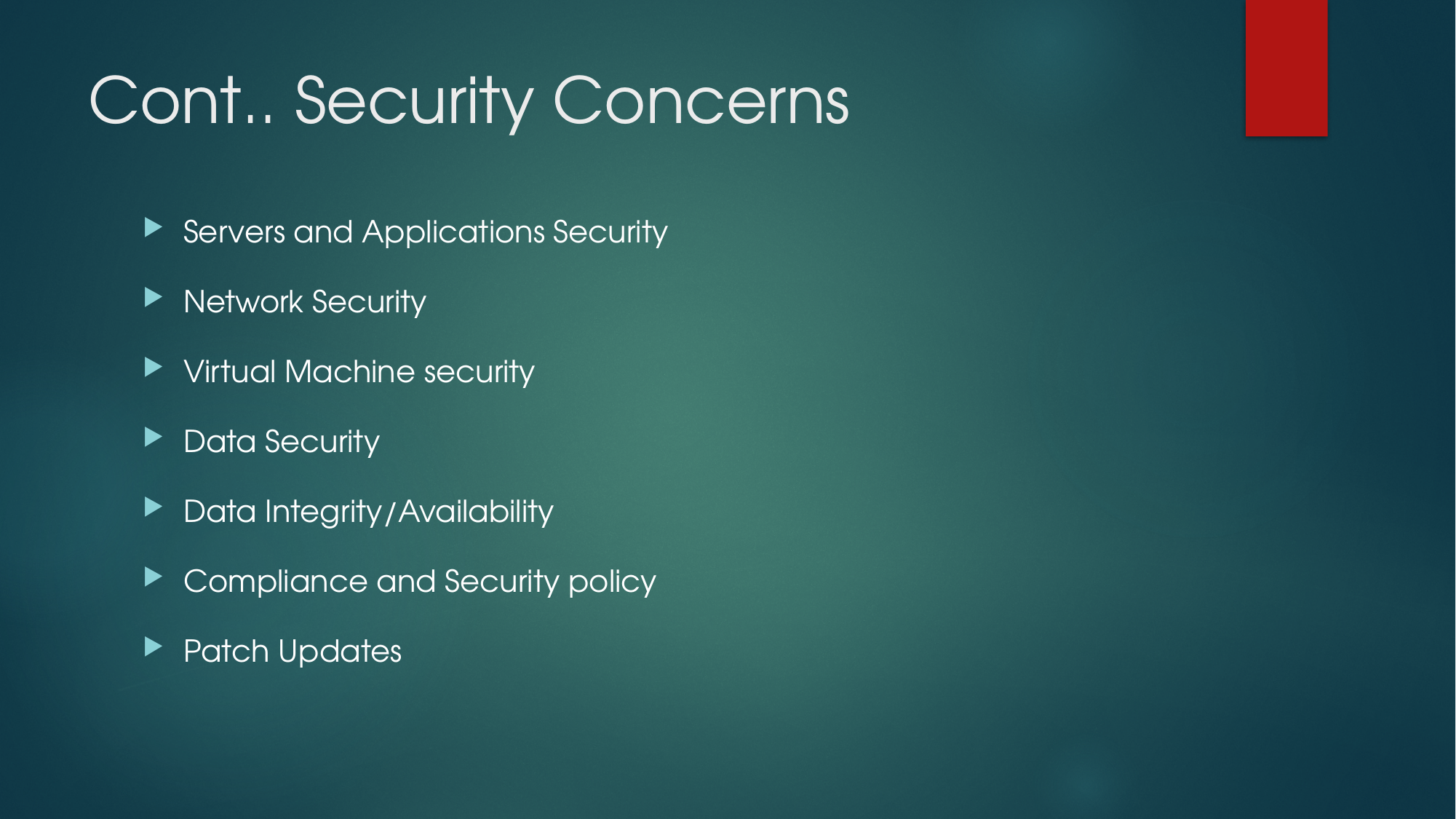

# Cont.. Security Concerns
Servers and Applications Security
Network Security
Virtual Machine security
Data Security
Data Integrity/Availability
Compliance and Security policy
Patch Updates